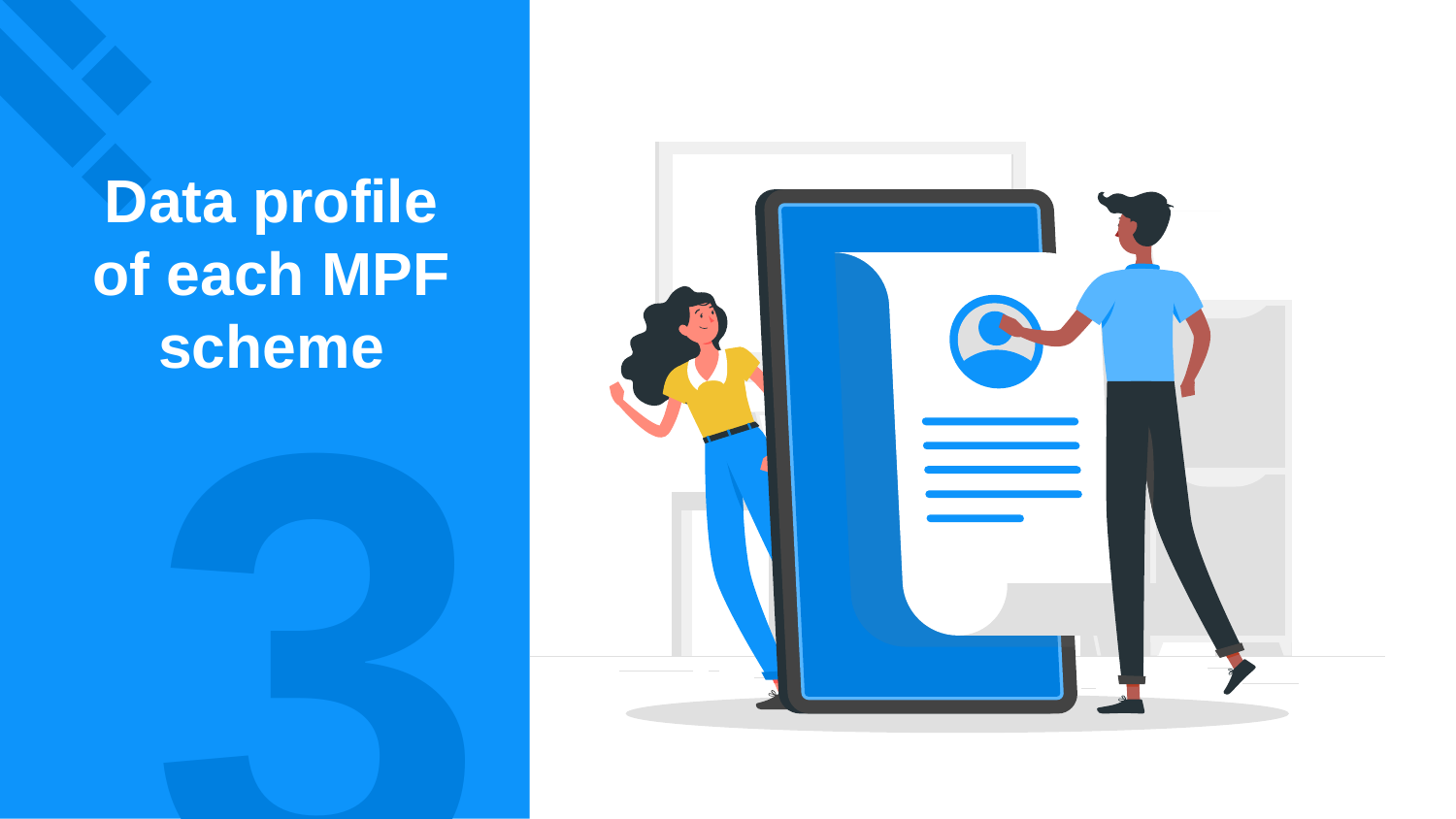

Data profile of each MPF scheme
# 3